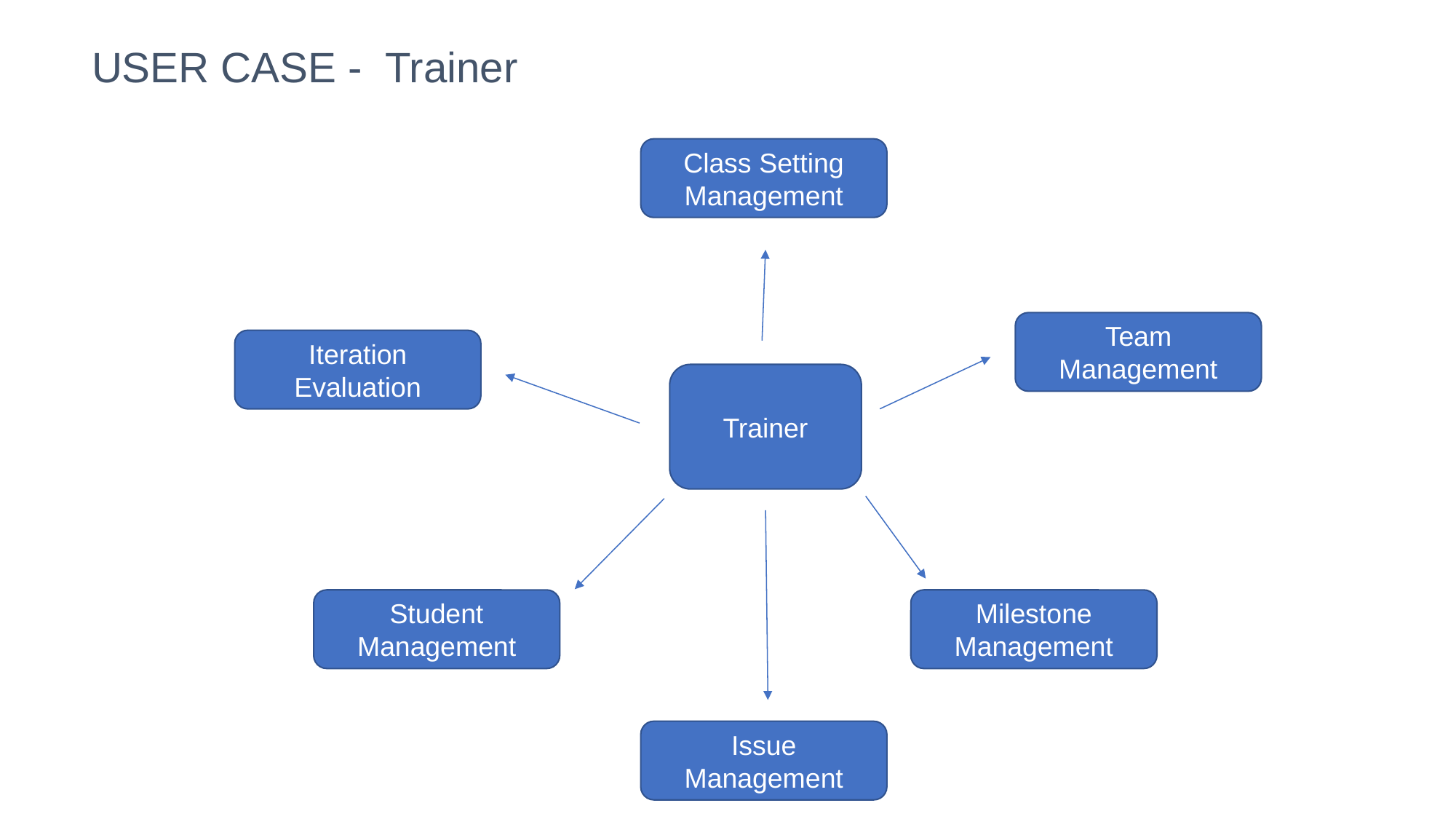

# USER CASE -  Trainer
Class Setting Management
Team Management
Iteration Evaluation
Trainer
Milestone Management
Student Management
Issue Management